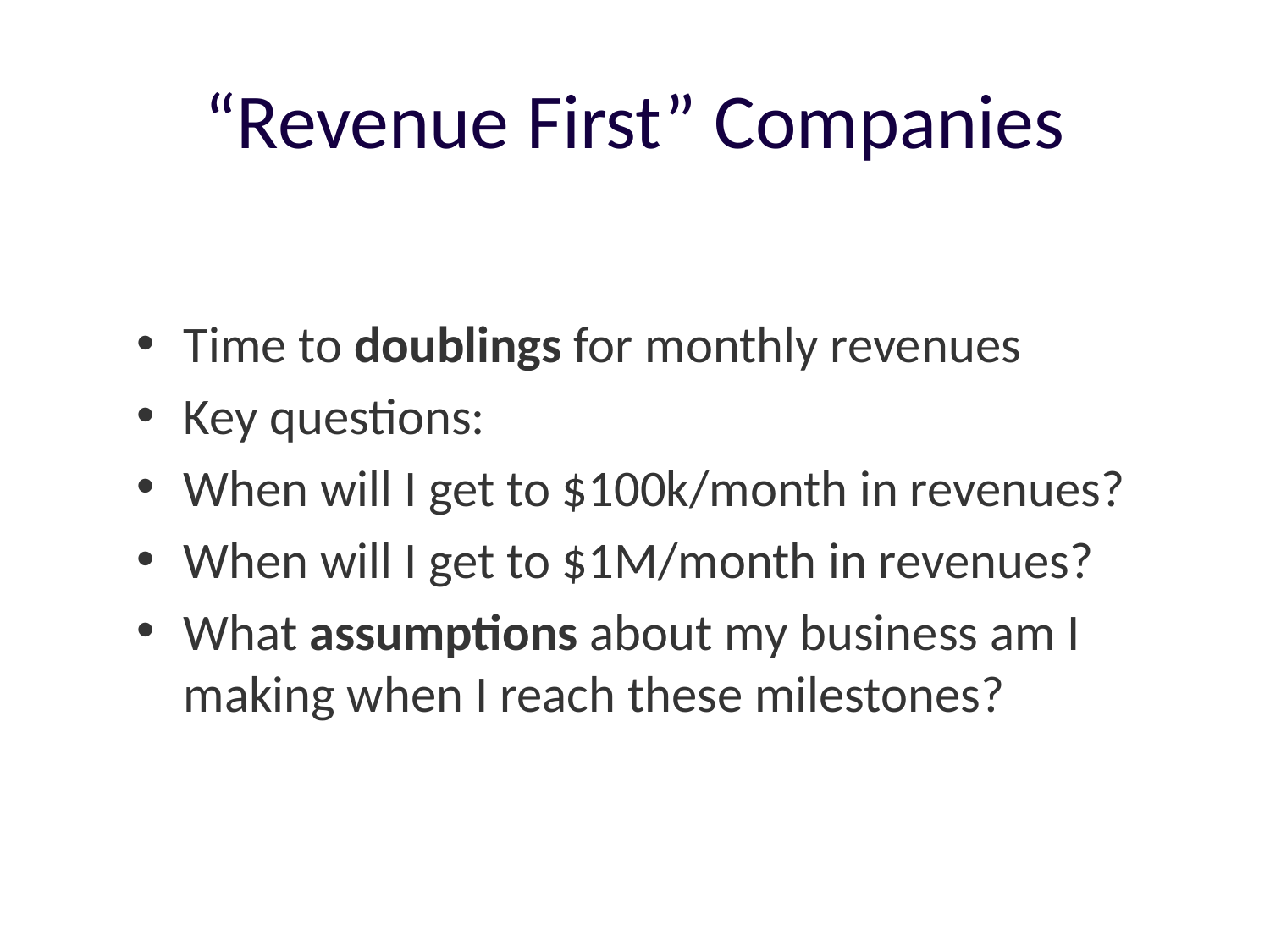

# “Revenue First” Companies
Time to doublings for monthly revenues
Key questions:
When will I get to $100k/month in revenues?
When will I get to $1M/month in revenues?
What assumptions about my business am I making when I reach these milestones?